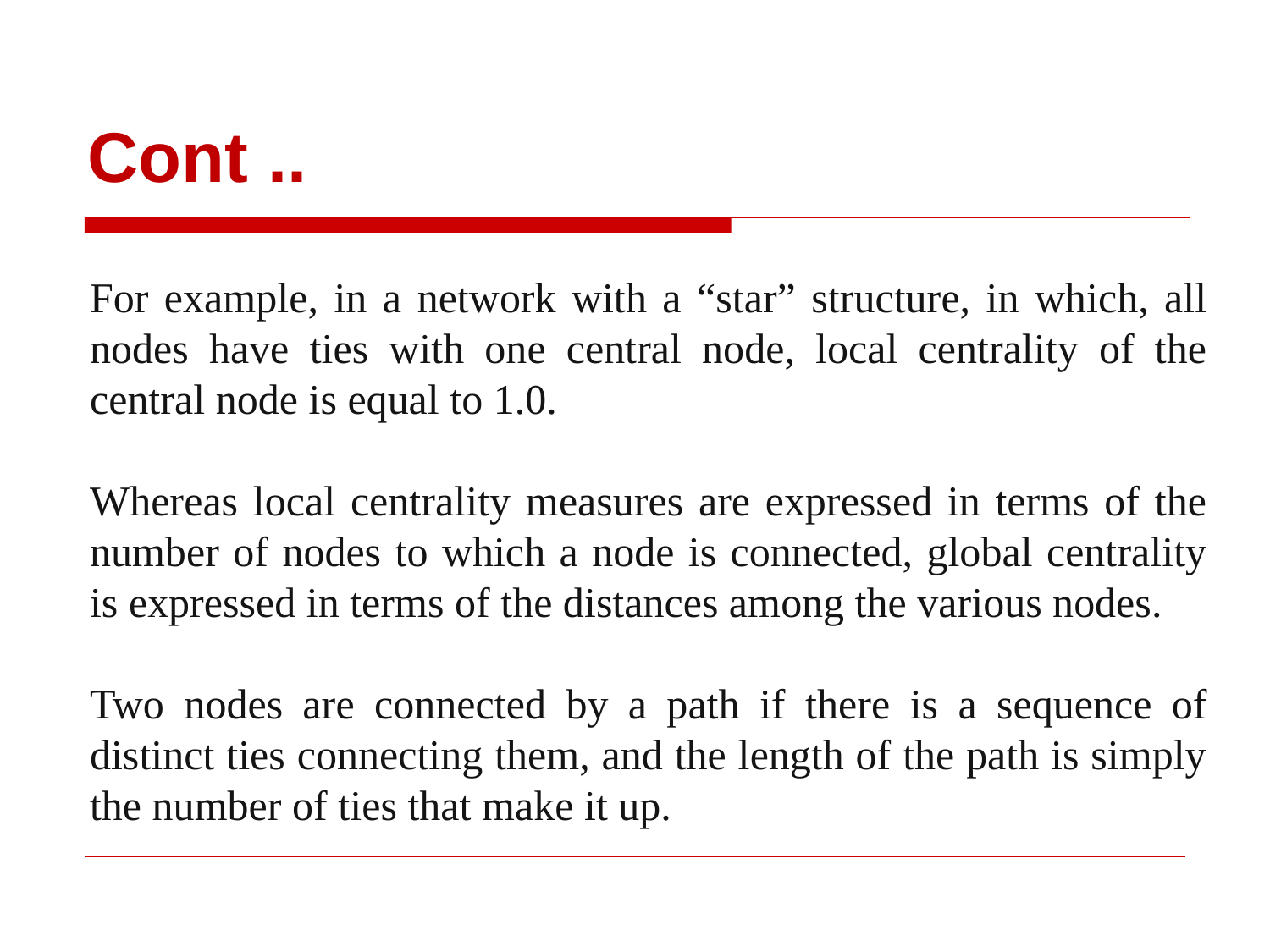

Cont ..
For example, in a network with a “star” structure, in which, all nodes have ties with one central node, local centrality of the central node is equal to 1.0.

Whereas local centrality measures are expressed in terms of the number of nodes to which a node is connected, global centrality is expressed in terms of the distances among the various nodes.

Two nodes are connected by a path if there is a sequence of distinct ties connecting them, and the length of the path is simply the number of ties that make it up.